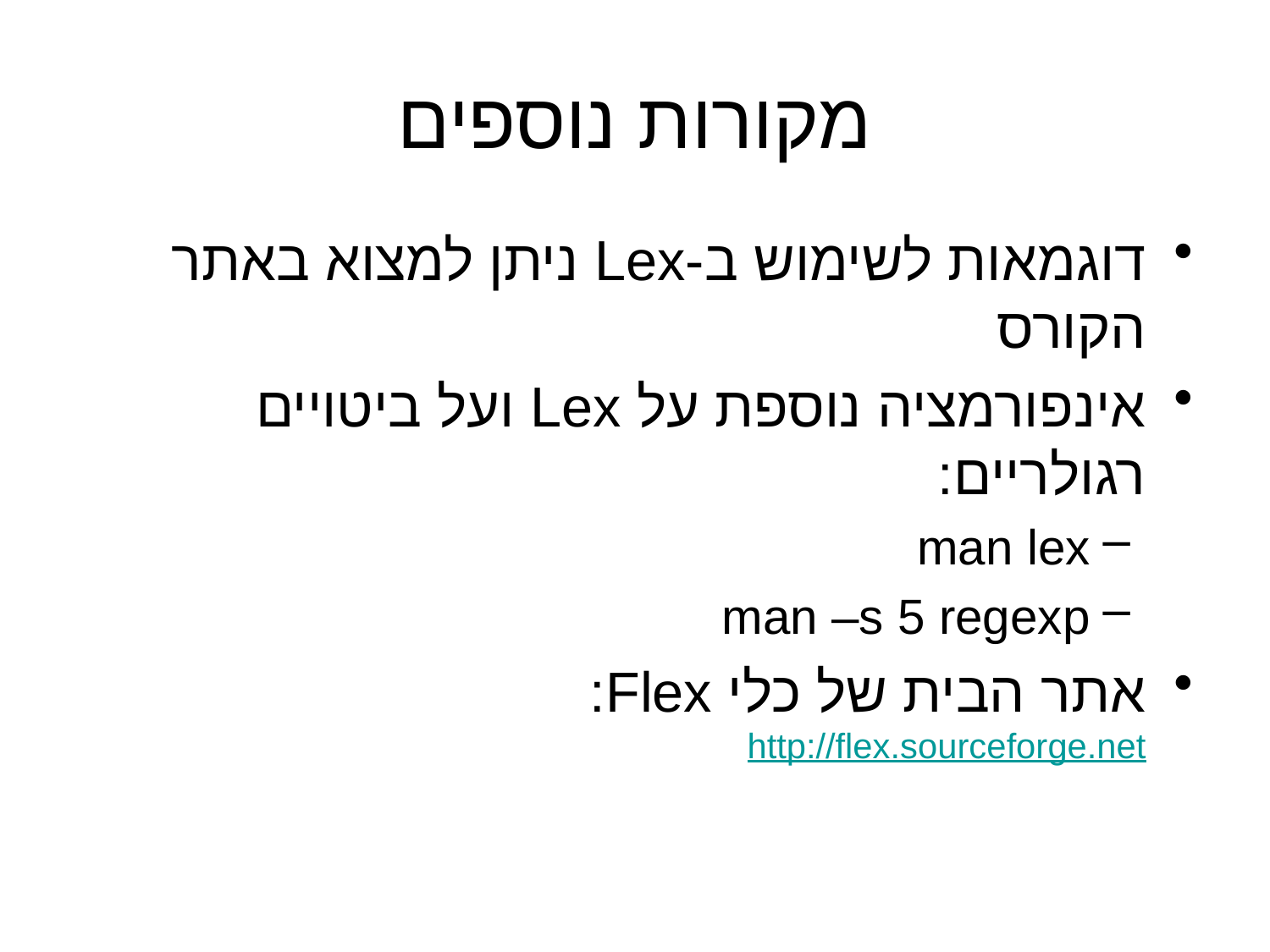

# מקורות נוספים
דוגמאות לשימוש ב-Lex ניתן למצוא באתר הקורס
אינפורמציה נוספת על Lex ועל ביטויים רגולריים:
man lex
man –s 5 regexp
אתר הבית של כלי Flex:
http://flex.sourceforge.net